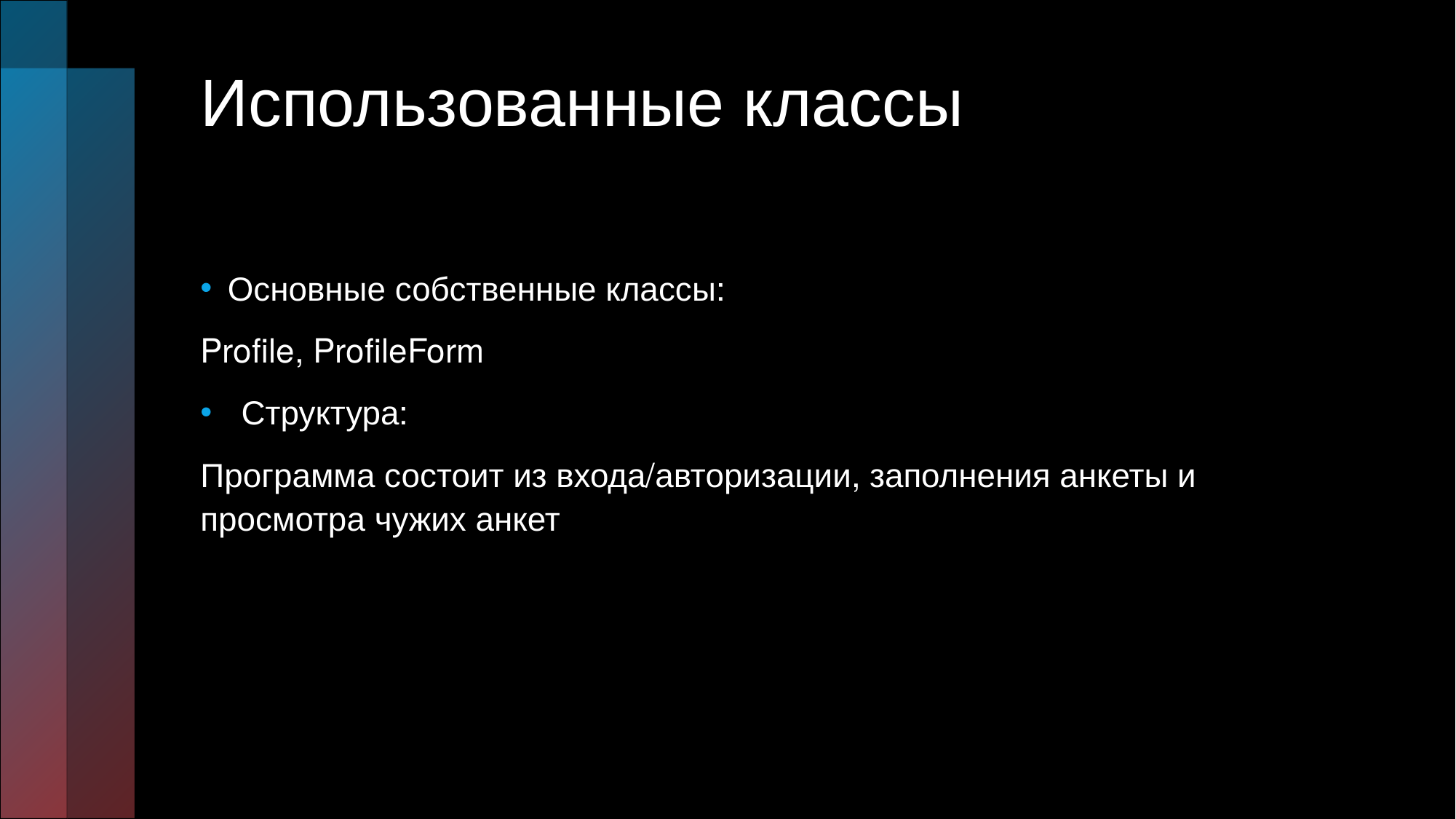

# Использованные классы
Основные собственные классы:
Profile, ProfileForm
Структура:
Программа состоит из входа/авторизации, заполнения анкеты и просмотра чужих анкет